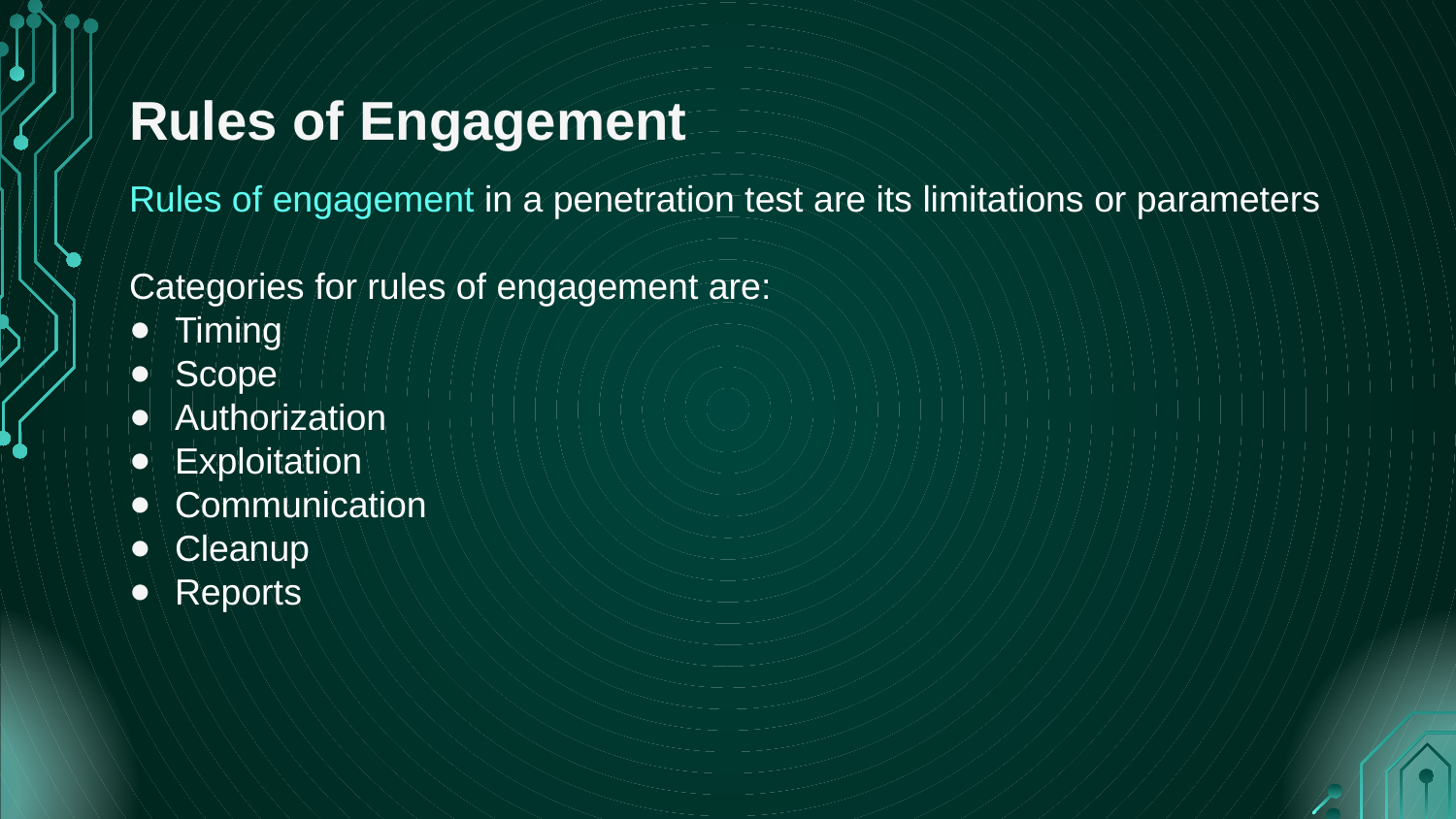

# Rules of Engagement
Rules of engagement in a penetration test are its limitations or parameters

Categories for rules of engagement are:
Timing
Scope
Authorization
Exploitation
Communication
Cleanup
Reports